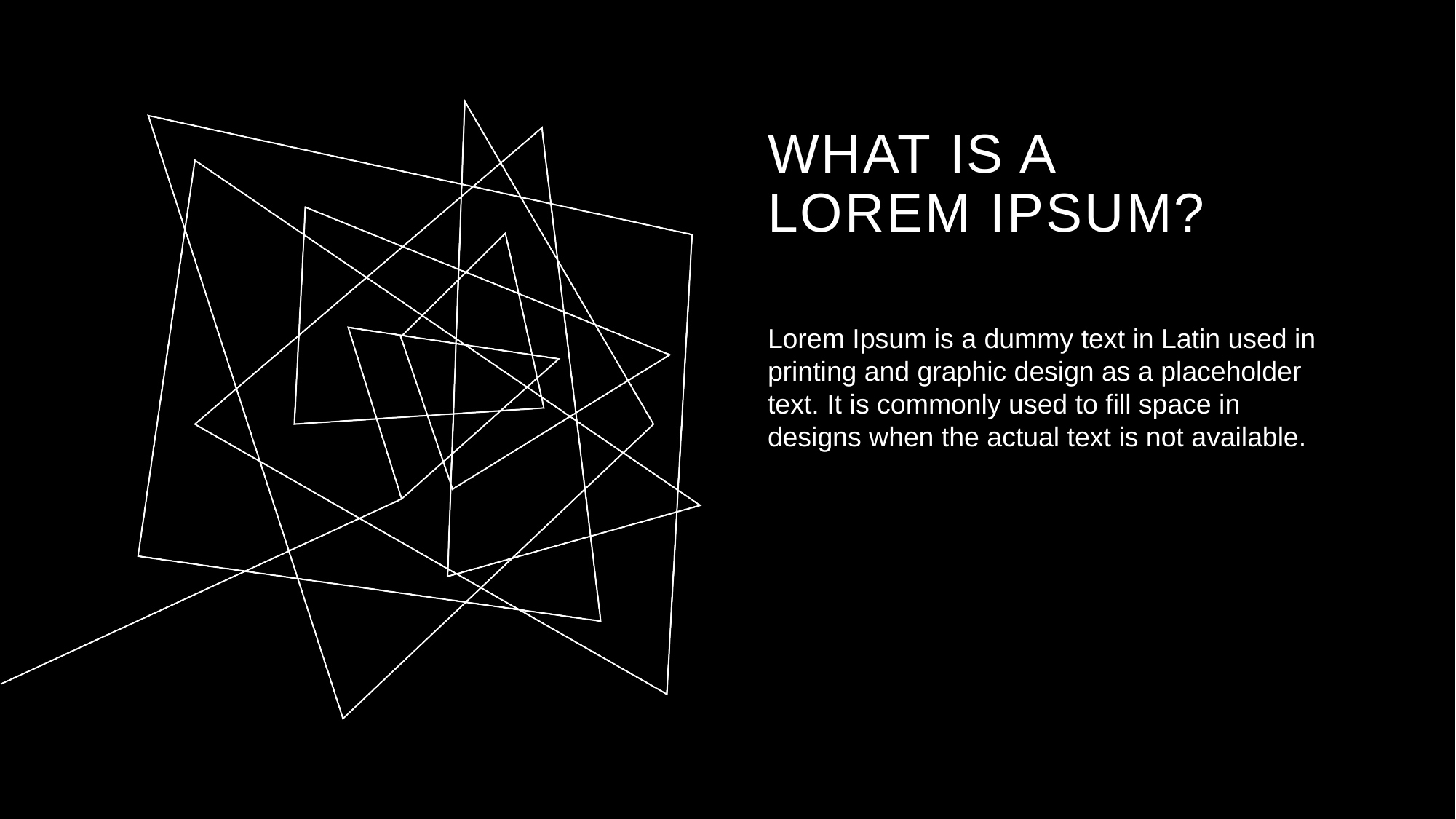

# What is a Lorem ipsum?
Lorem Ipsum is a dummy text in Latin used in printing and graphic design as a placeholder text. It is commonly used to fill space in designs when the actual text is not available.